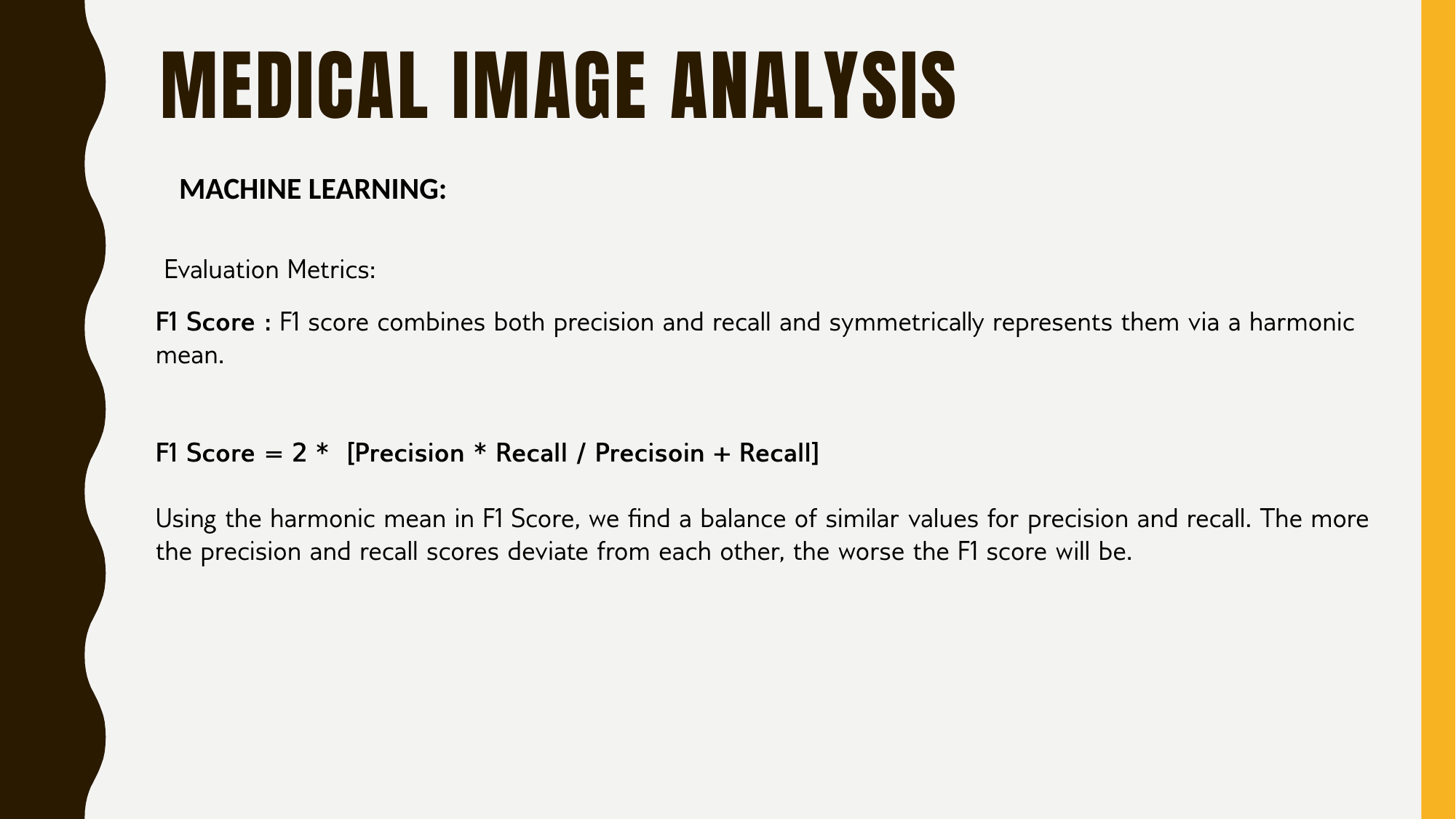

# medical Image Analysis
MACHINE LEARNING:
Evaluation Metrics:
F1 Score : F1 score combines both precision and recall and symmetrically represents them via a harmonic mean.

F1 Score = 2 *  [Precision * Recall / Precisoin + Recall]

Using the harmonic mean in F1 Score, we find a balance of similar values for precision and recall. The more the precision and recall scores deviate from each other, the worse the F1 score will be.